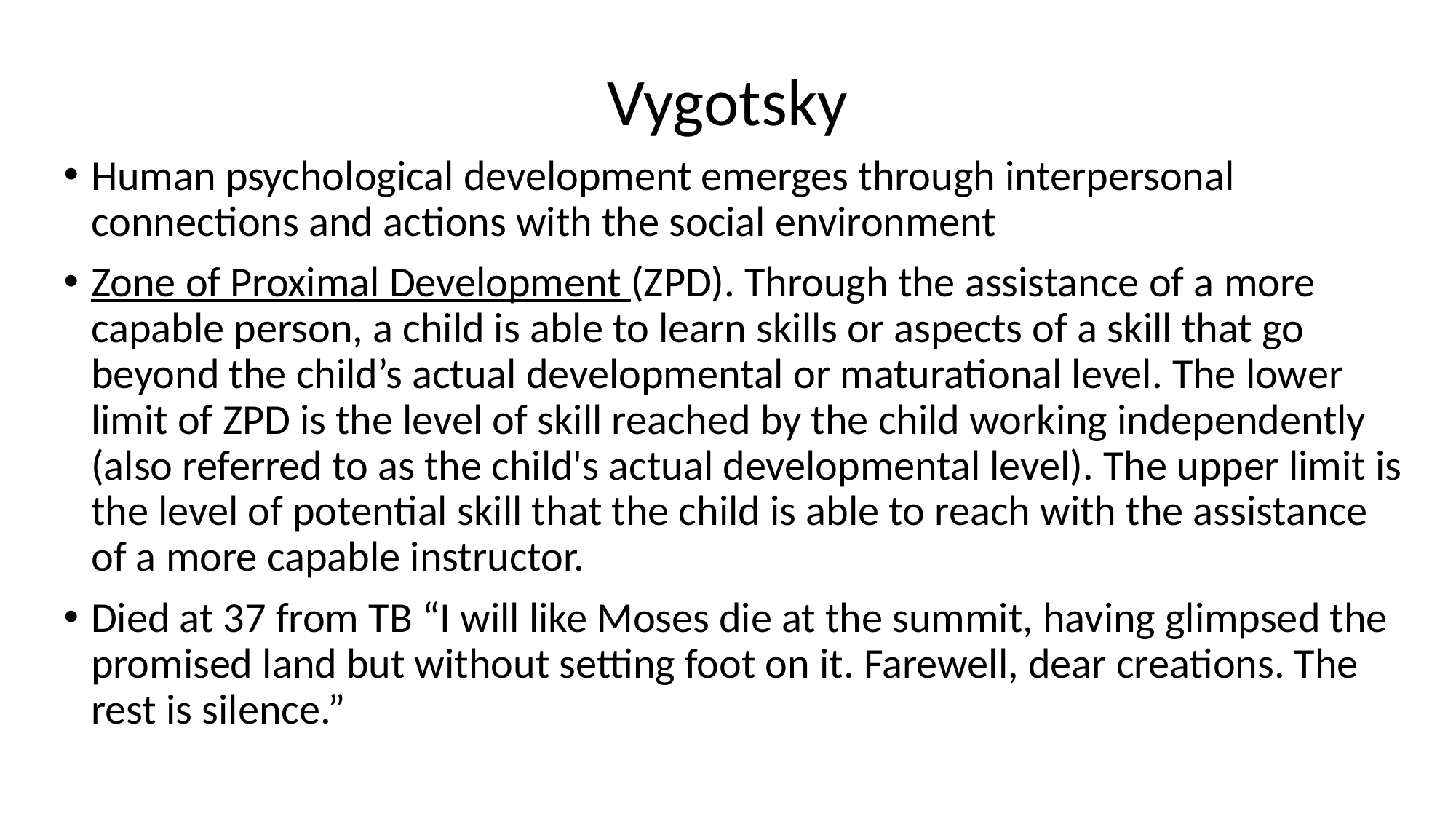

# Vygotsky
Human psychological development emerges through interpersonal connections and actions with the social environment
Zone of Proximal Development (ZPD). Through the assistance of a more capable person, a child is able to learn skills or aspects of a skill that go beyond the child’s actual developmental or maturational level. The lower limit of ZPD is the level of skill reached by the child working independently (also referred to as the child's actual developmental level). The upper limit is the level of potential skill that the child is able to reach with the assistance of a more capable instructor.
Died at 37 from TB “I will like Moses die at the summit, having glimpsed the promised land but without setting foot on it. Farewell, dear creations. The rest is silence.”